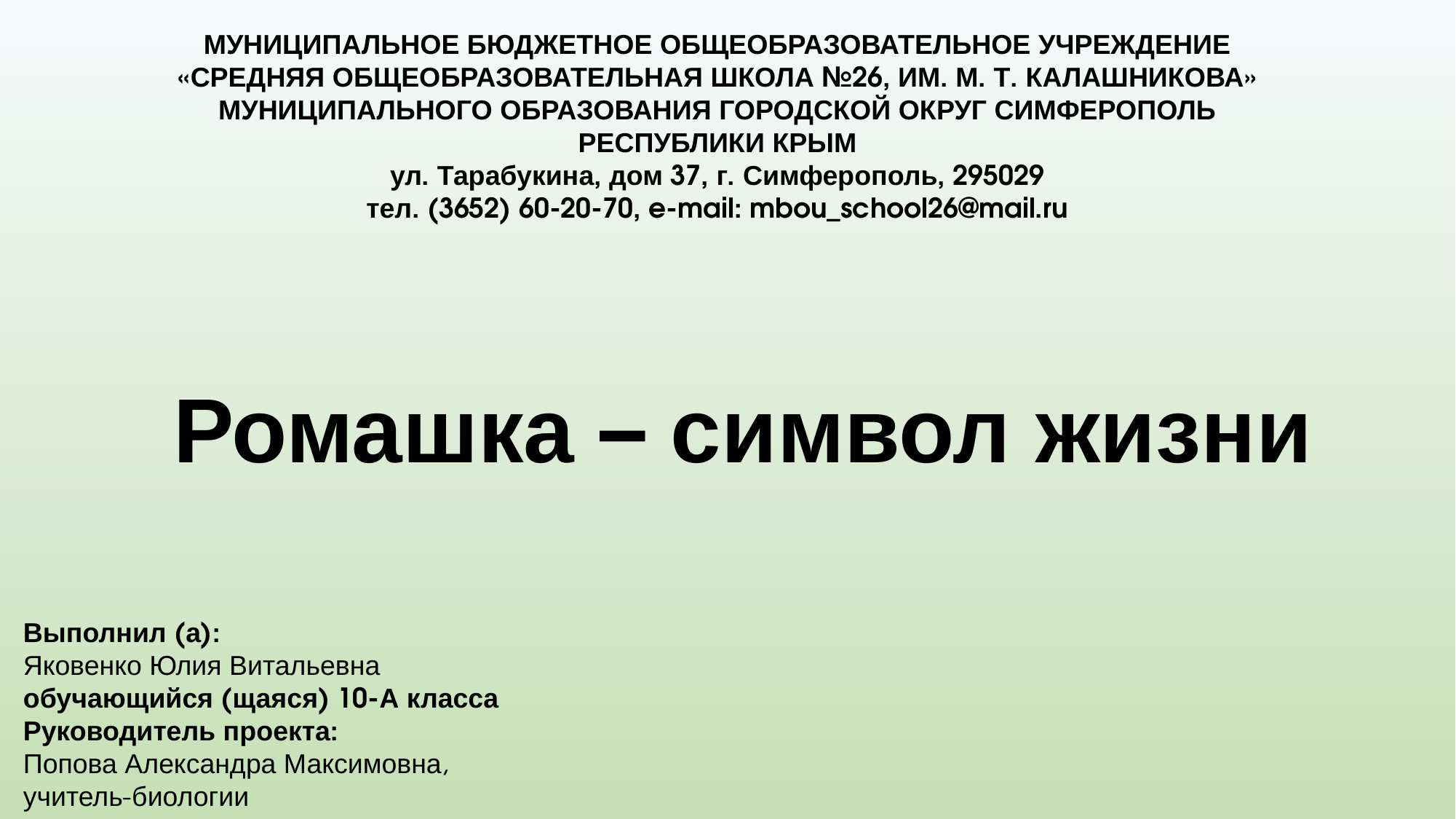

МУНИЦИПАЛЬНОЕ БЮДЖЕТНОЕ ОБЩЕОБРАЗОВАТЕЛЬНОЕ УЧРЕЖДЕНИЕ
«СРЕДНЯЯ ОБЩЕОБРАЗОВАТЕЛЬНАЯ ШКОЛА №26, ИМ. М. Т. КАЛАШНИКОВА»
МУНИЦИПАЛЬНОГО ОБРАЗОВАНИЯ ГОРОДСКОЙ ОКРУГ СИМФЕРОПОЛЬ
РЕСПУБЛИКИ КРЫМ
ул. Тарабукина, дом 37, г. Симферополь, 295029
тел. (3652) 60-20-70, e-mail: mbou_school26@mail.ru
# Ромашка – символ жизни
Выполнил (а):
Яковенко Юлия Витальевна
обучающийся (щаяся) 10-А класса
Руководитель проекта:
Попова Александра Максимовна,
учитель-биологии